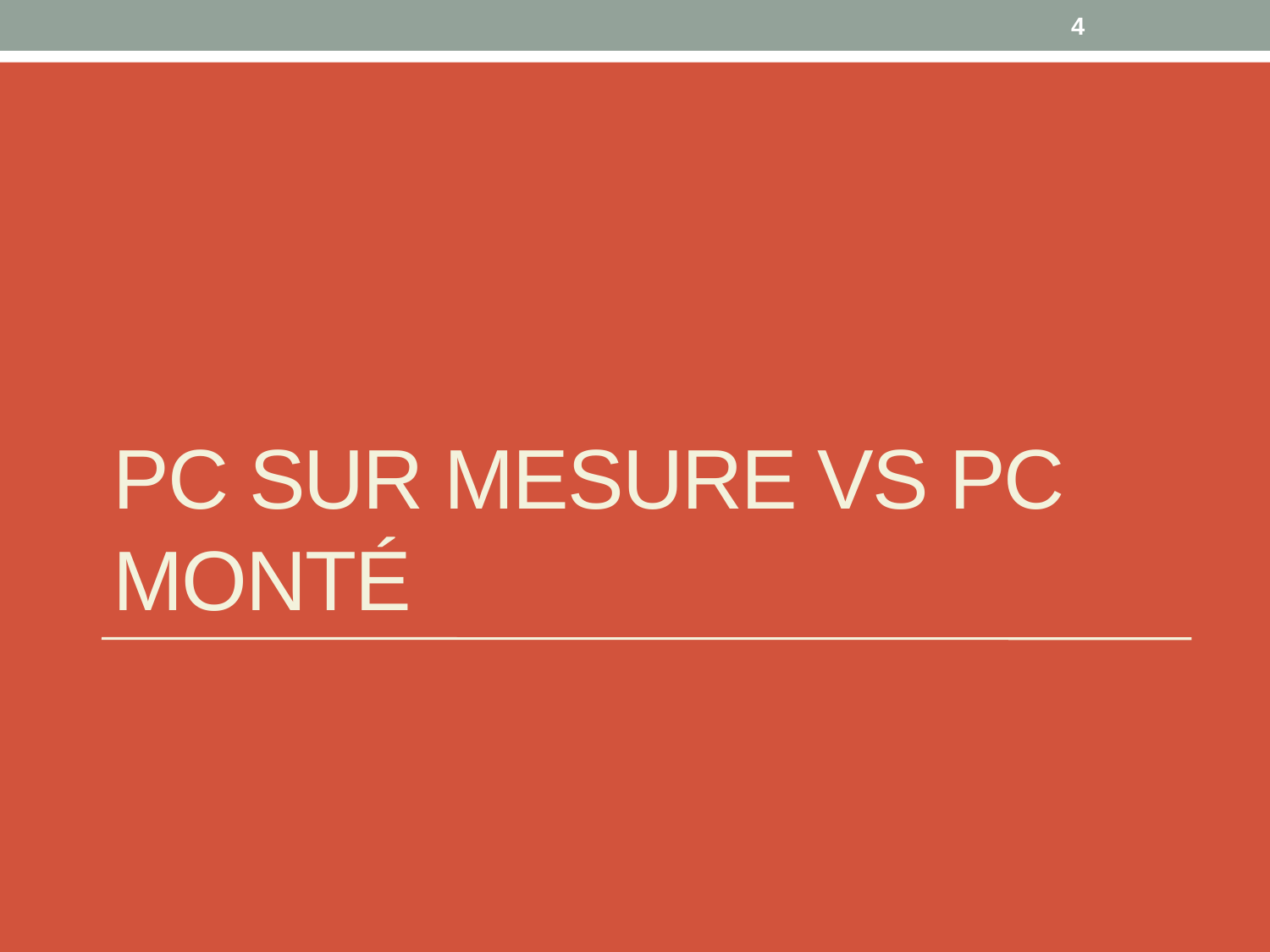

4
# PC sur mesure Vs PC monté